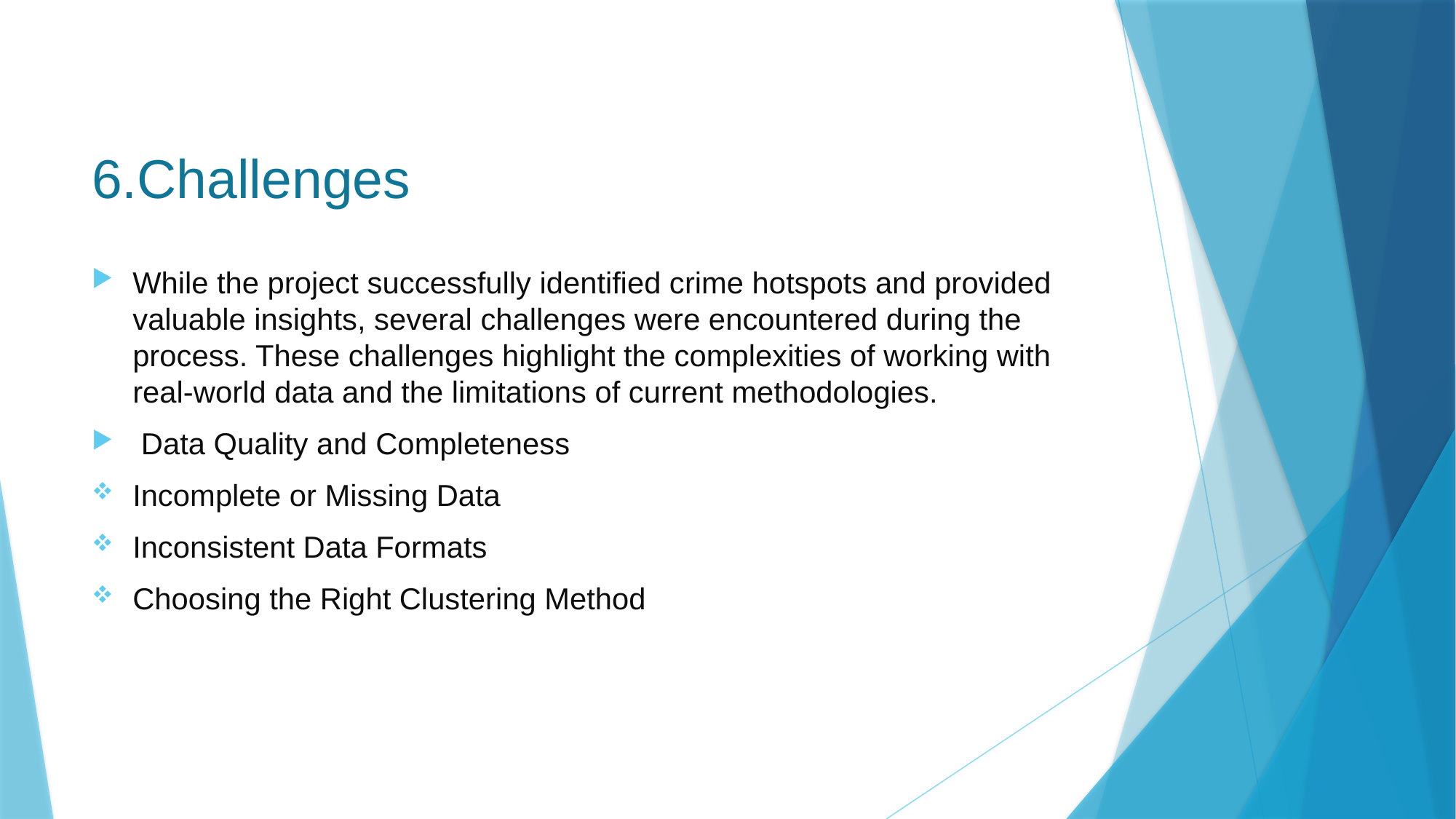

# 6.Challenges
While the project successfully identified crime hotspots and provided valuable insights, several challenges were encountered during the process. These challenges highlight the complexities of working with real-world data and the limitations of current methodologies.
 Data Quality and Completeness
Incomplete or Missing Data
Inconsistent Data Formats
Choosing the Right Clustering Method